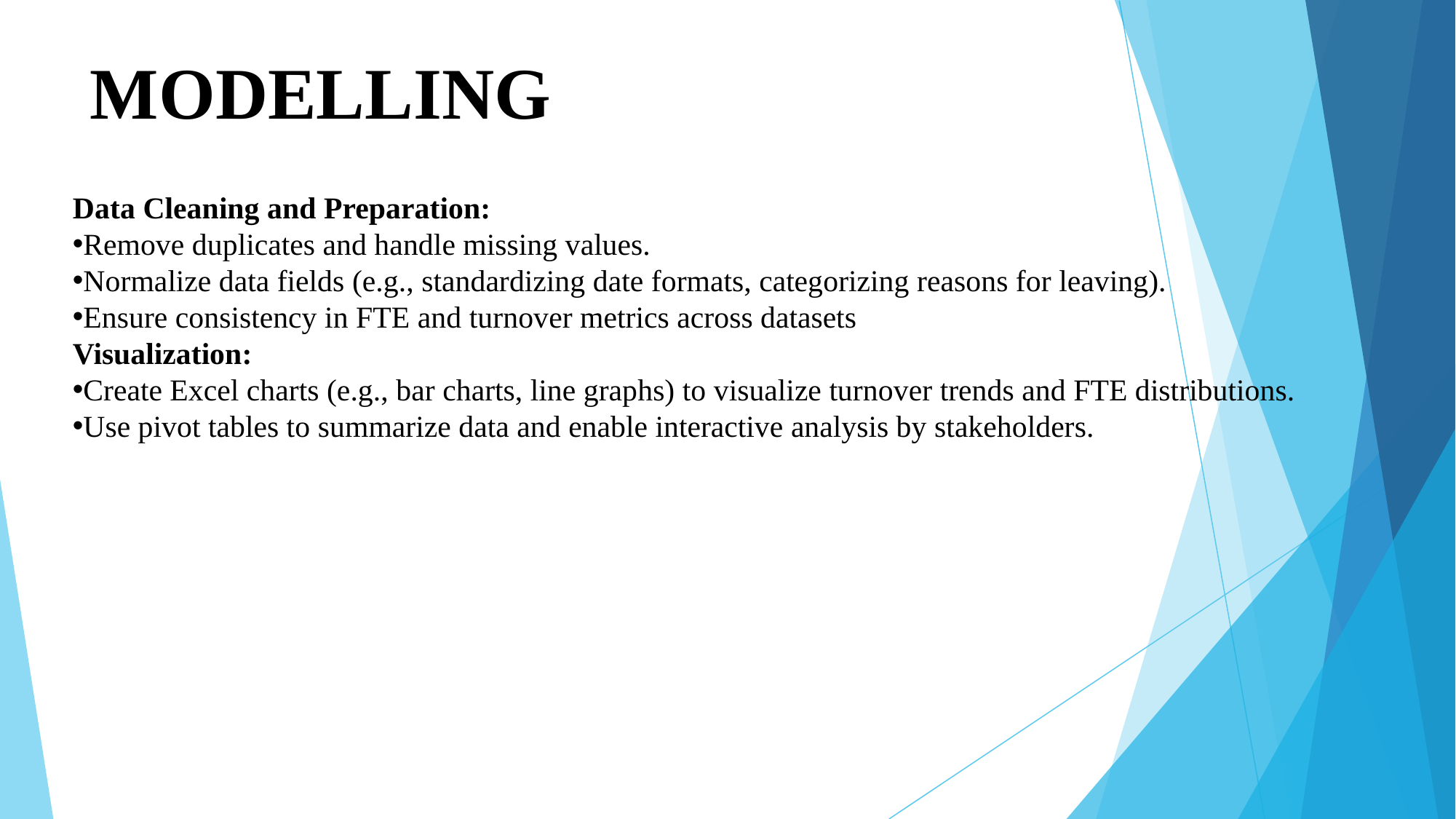

# MODELLING
Data Cleaning and Preparation:
Remove duplicates and handle missing values.
Normalize data fields (e.g., standardizing date formats, categorizing reasons for leaving).
Ensure consistency in FTE and turnover metrics across datasets
Visualization:
Create Excel charts (e.g., bar charts, line graphs) to visualize turnover trends and FTE distributions.
Use pivot tables to summarize data and enable interactive analysis by stakeholders.